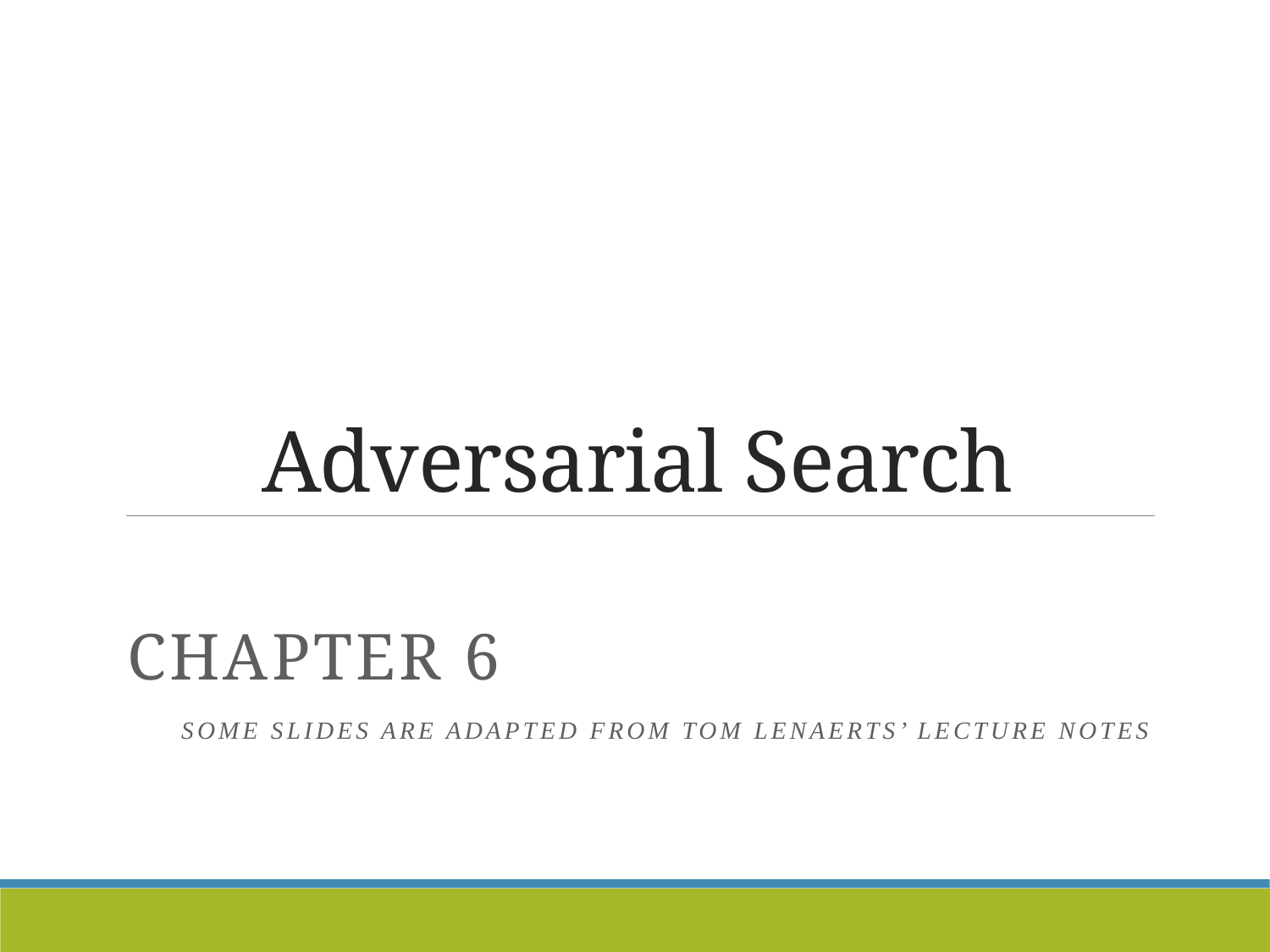

# Adversarial Search
Chapter 6
Some Slides are Adapted from Tom Lenaerts’ lecture notes